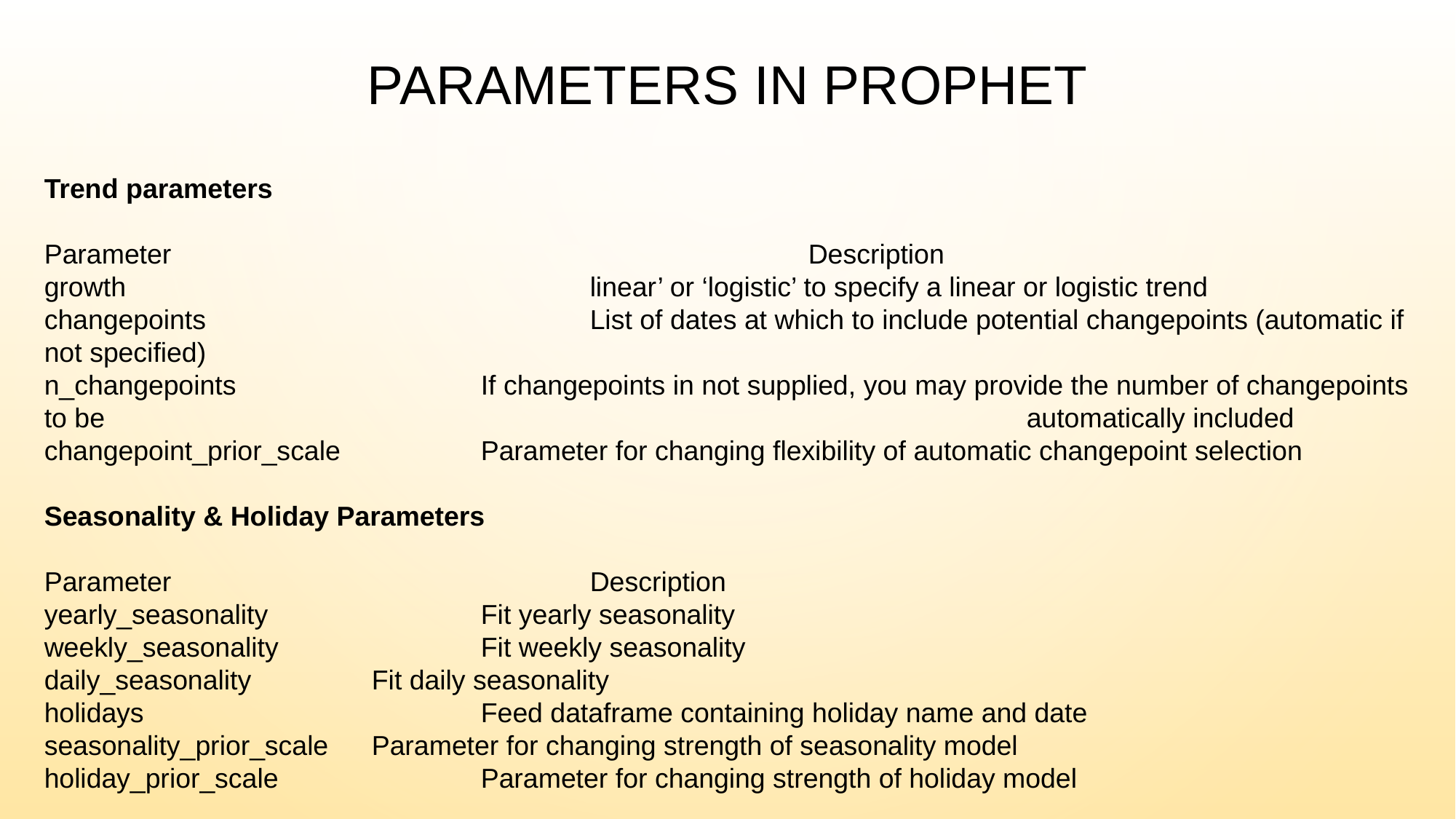

# Parameters in Prophet
Trend parameters

Parameter						Description
growth					linear’ or ‘logistic’ to specify a linear or logistic trend
changepoints				List of dates at which to include potential changepoints (automatic if not specified)
n_changepoints			If changepoints in not supplied, you may provide the number of changepoints to be 									automatically included
changepoint_prior_scale		Parameter for changing flexibility of automatic changepoint selection

Seasonality & Holiday Parameters

Parameter				Description
yearly_seasonality		Fit yearly seasonality
weekly_seasonality		Fit weekly seasonality
daily_seasonality		Fit daily seasonality
holidays				Feed dataframe containing holiday name and date
seasonality_prior_scale	Parameter for changing strength of seasonality model
holiday_prior_scale		Parameter for changing strength of holiday model